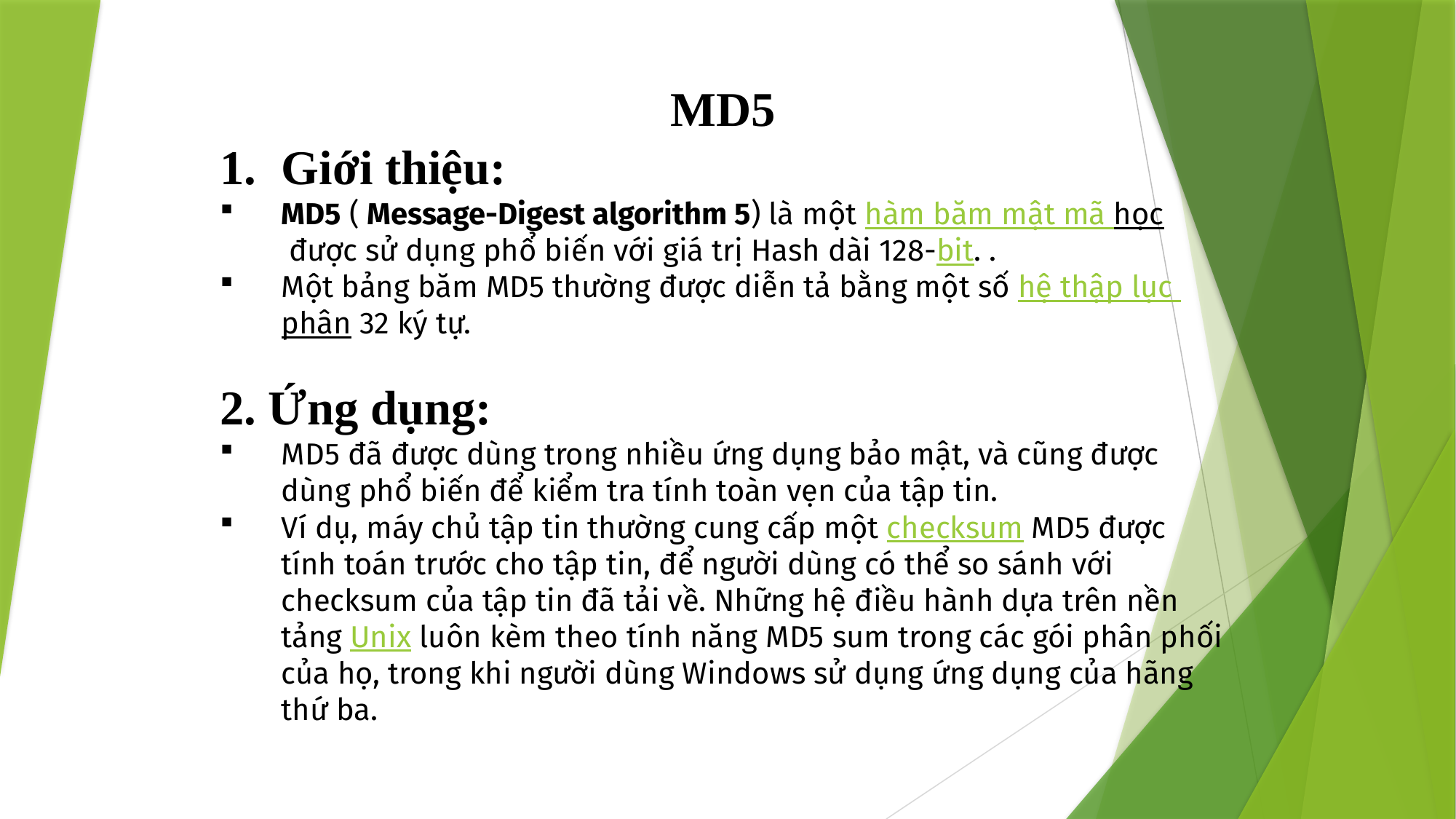

MD5
Giới thiệu:
MD5 ( Message-Digest algorithm 5) là một hàm băm mật mã học được sử dụng phổ biến với giá trị Hash dài 128-bit. .
Một bảng băm MD5 thường được diễn tả bằng một số hệ thập lục phân 32 ký tự.

2. Ứng dụng:
MD5 đã được dùng trong nhiều ứng dụng bảo mật, và cũng được dùng phổ biến để kiểm tra tính toàn vẹn của tập tin.
Ví dụ, máy chủ tập tin thường cung cấp một checksum MD5 được tính toán trước cho tập tin, để người dùng có thể so sánh với checksum của tập tin đã tải về. Những hệ điều hành dựa trên nền tảng Unix luôn kèm theo tính năng MD5 sum trong các gói phân phối của họ, trong khi người dùng Windows sử dụng ứng dụng của hãng thứ ba.